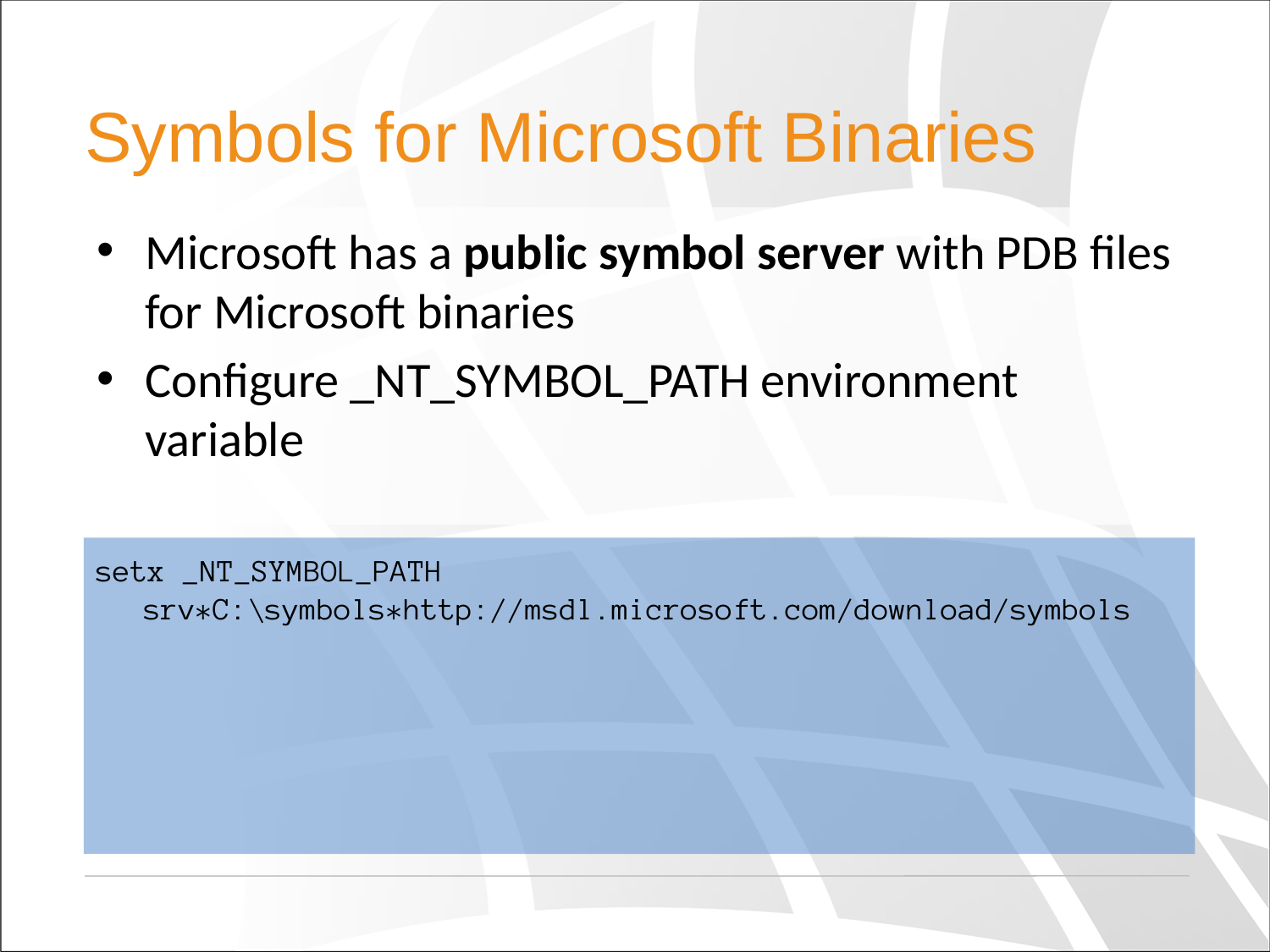

# Symbols for Microsoft Binaries
Microsoft has a public symbol server with PDB files for Microsoft binaries
Configure _NT_SYMBOL_PATH environment variable
setx _NT_SYMBOL_PATH srv*C:\symbols*http://msdl.microsoft.com/download/symbols